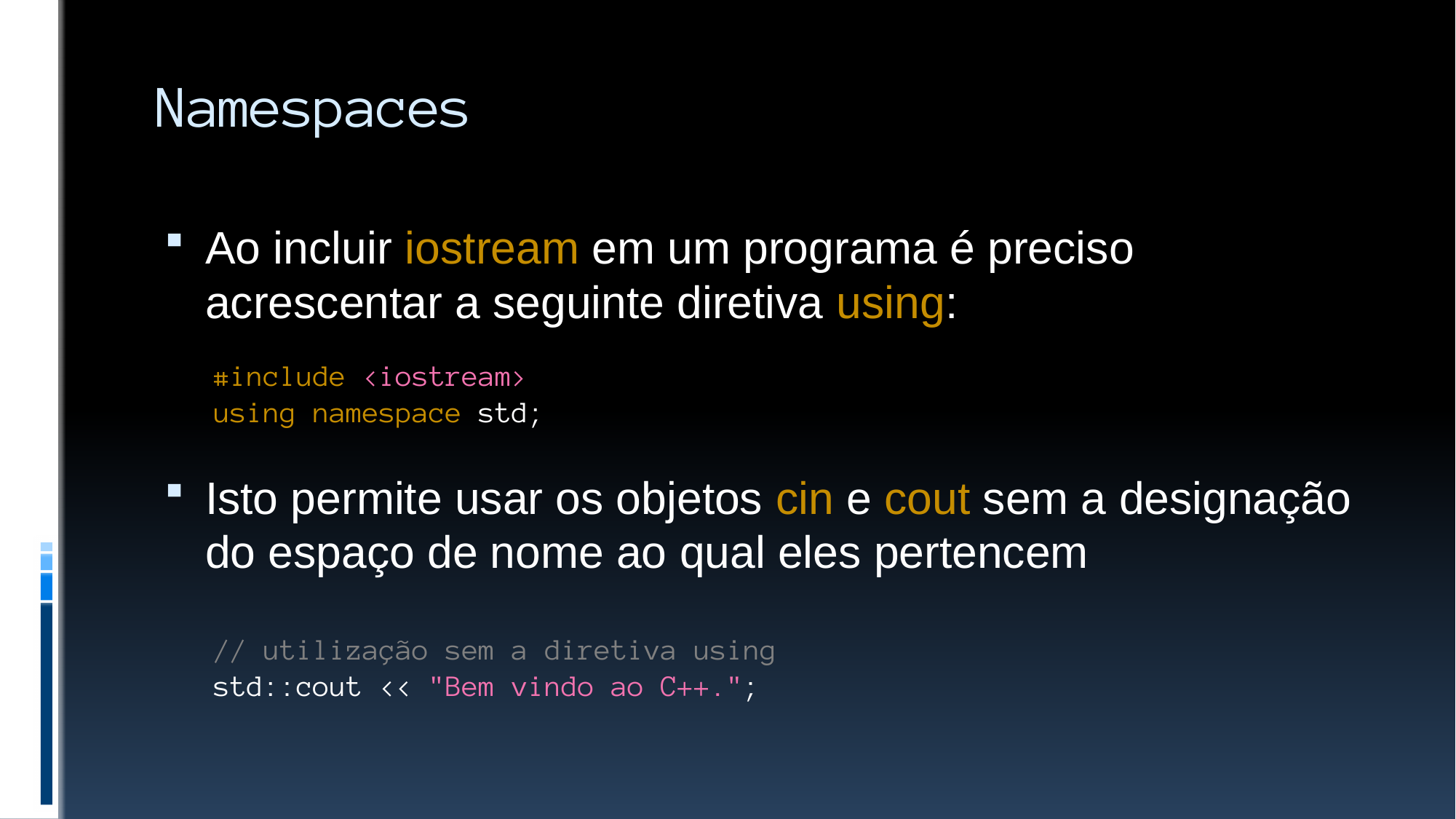

# Namespaces
Ao incluir iostream em um programa é preciso
acrescentar a seguinte diretiva using:

Isto permite usar os objetos cin e cout sem a designação
do espaço de nome ao qual eles pertencem
#include <iostream>
using namespace std;
// utilização sem a diretiva using
std::cout << "Bem vindo ao C++.";